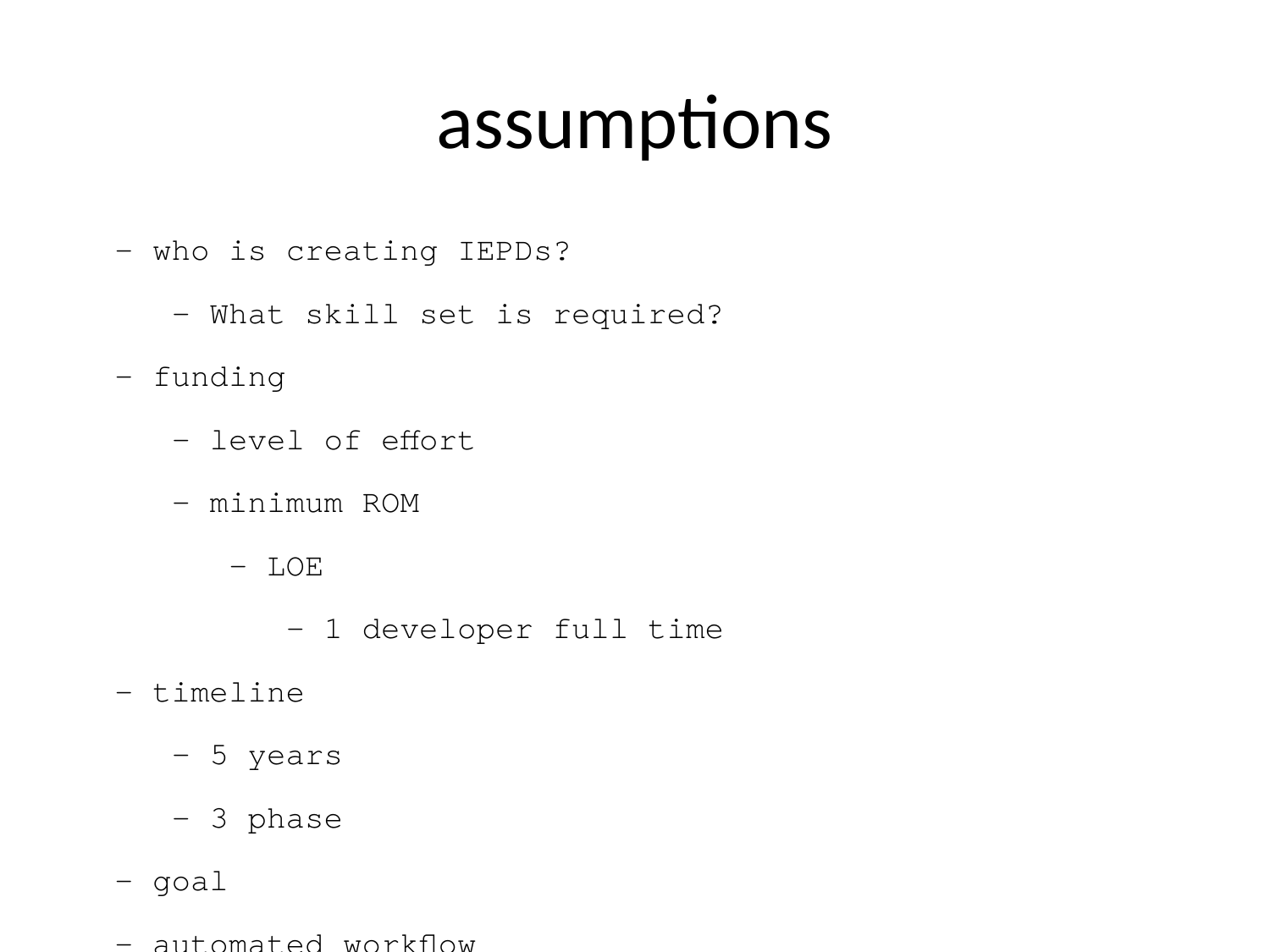

# assumptions
  - who is creating IEPDs?
     - What skill set is required?
  - funding
     - level of effort
     - minimum ROM
        - LOE
           - 1 developer full time
  - timeline
     - 5 years
     - 3 phase
  - goal
  - automated workflow
  - flexible vs wizard-driven workflow
     - prefer flexible
  - COAs
     - "maintain existing & develop new"
        - follow current release schedule
        - existing tool set is static